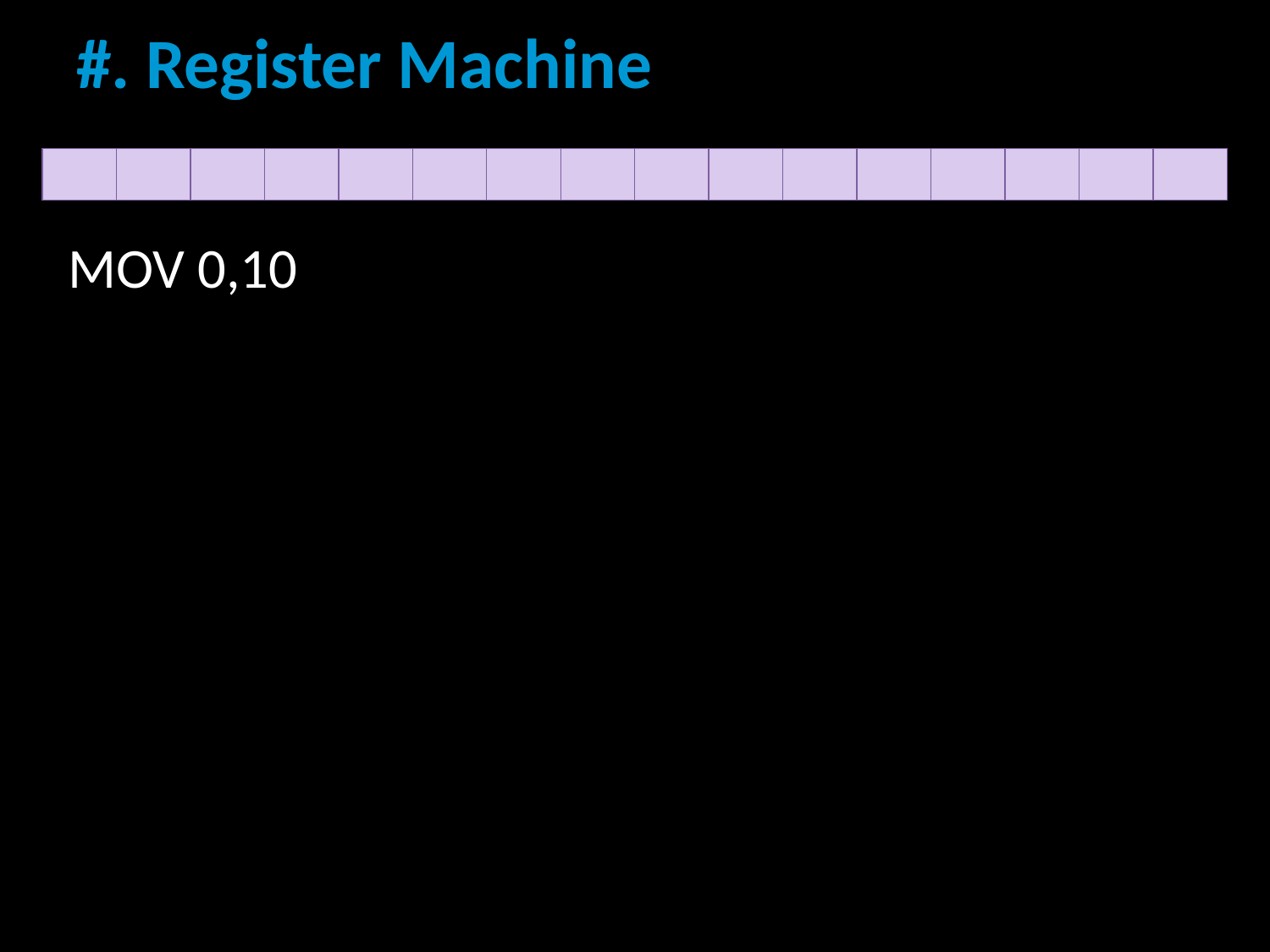

# #. Register Machine
|  |  |  |  |  |  |  |  |  |  |  |  |  |  |  |  |
| --- | --- | --- | --- | --- | --- | --- | --- | --- | --- | --- | --- | --- | --- | --- | --- |

MOV 0,10